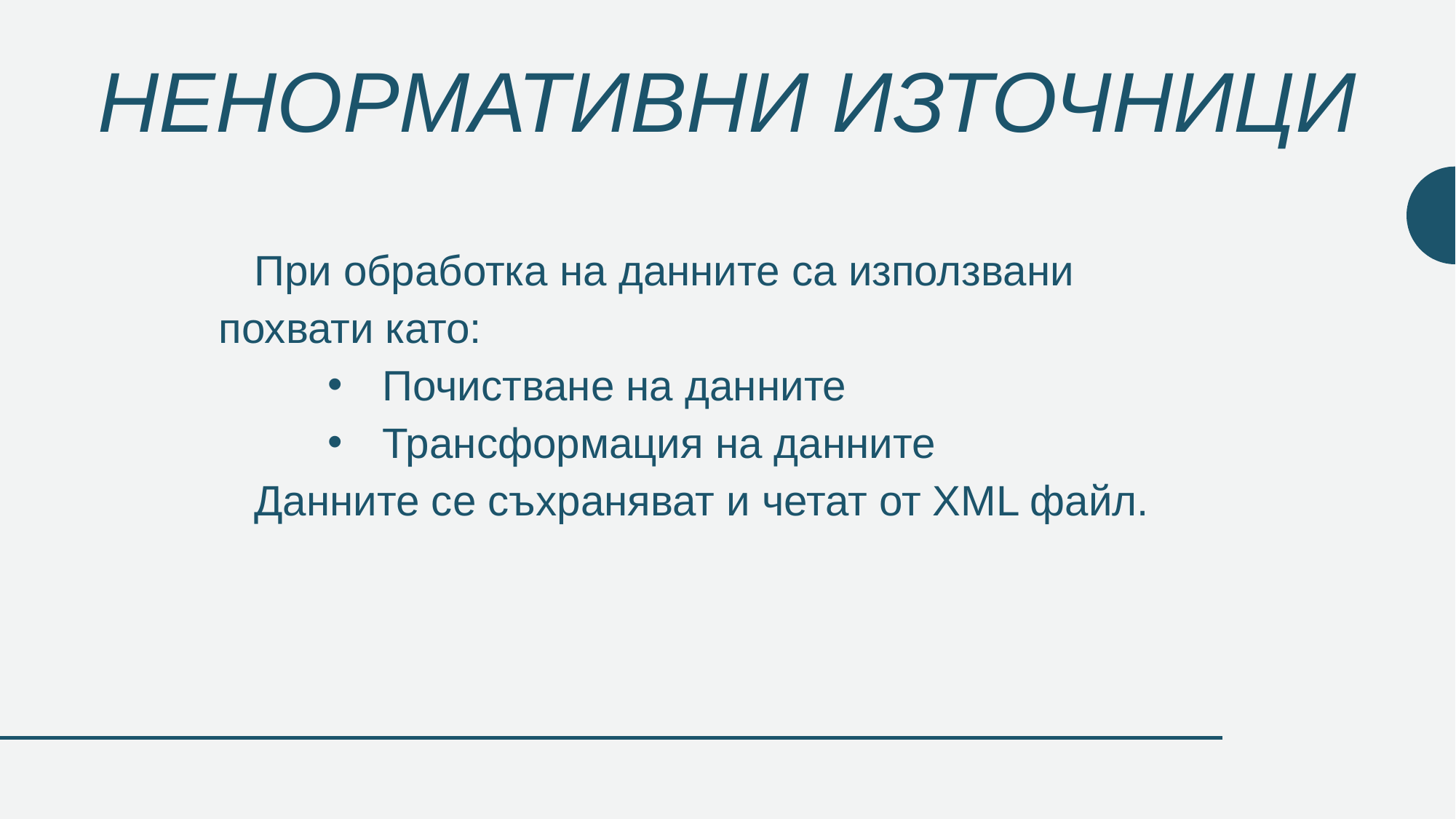

# НЕНОРМАТИВНИ ИЗТОЧНИЦИ
   При обработка на данните са използвани похвати като:
Почистване на данните
Трансформация на данните
   Данните се съхраняват и четат от XML файл.